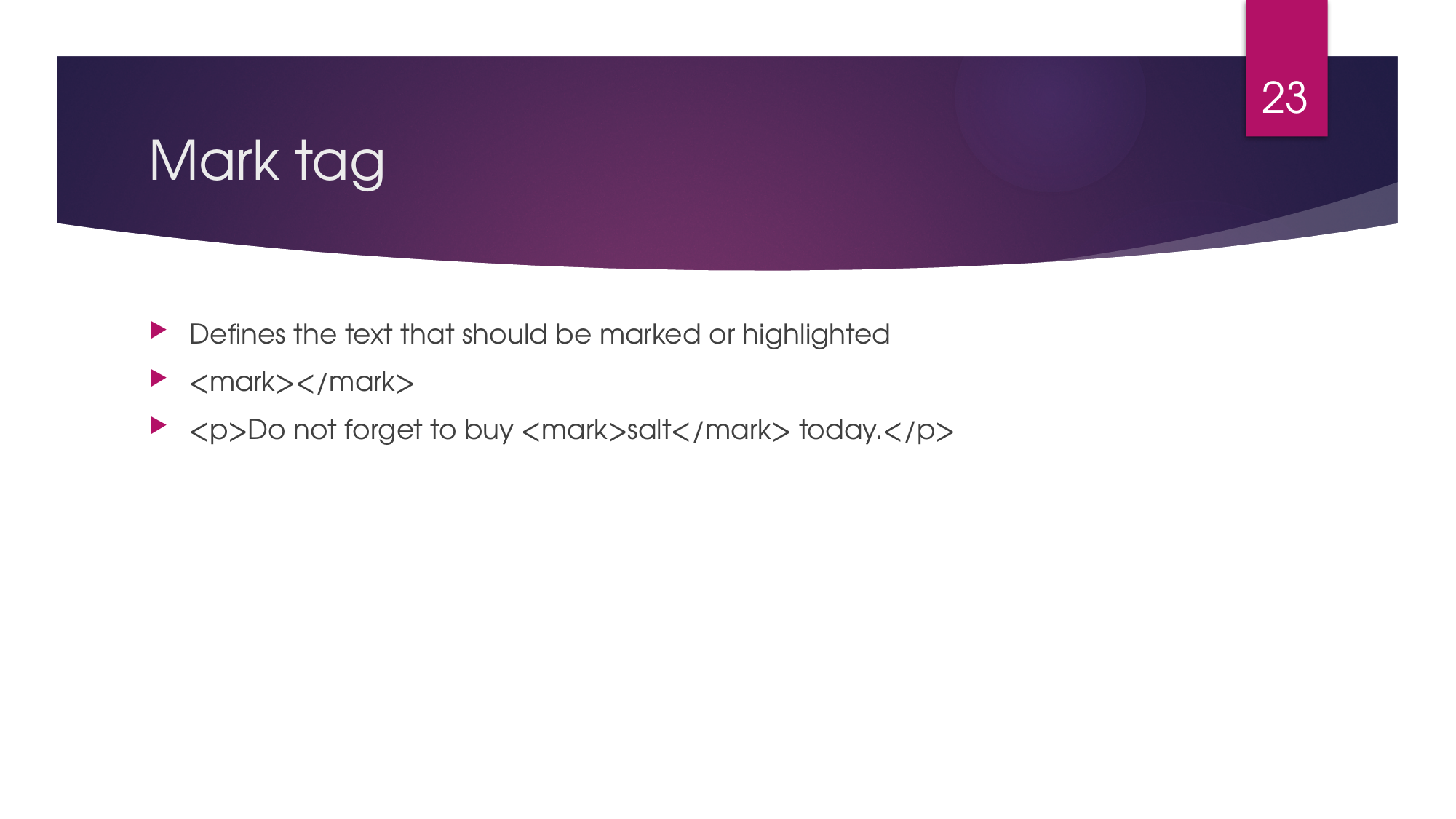

23
# Mark tag
Defines the text that should be marked or highlighted
<mark></mark>
<p>Do not forget to buy <mark>salt</mark> today.</p>